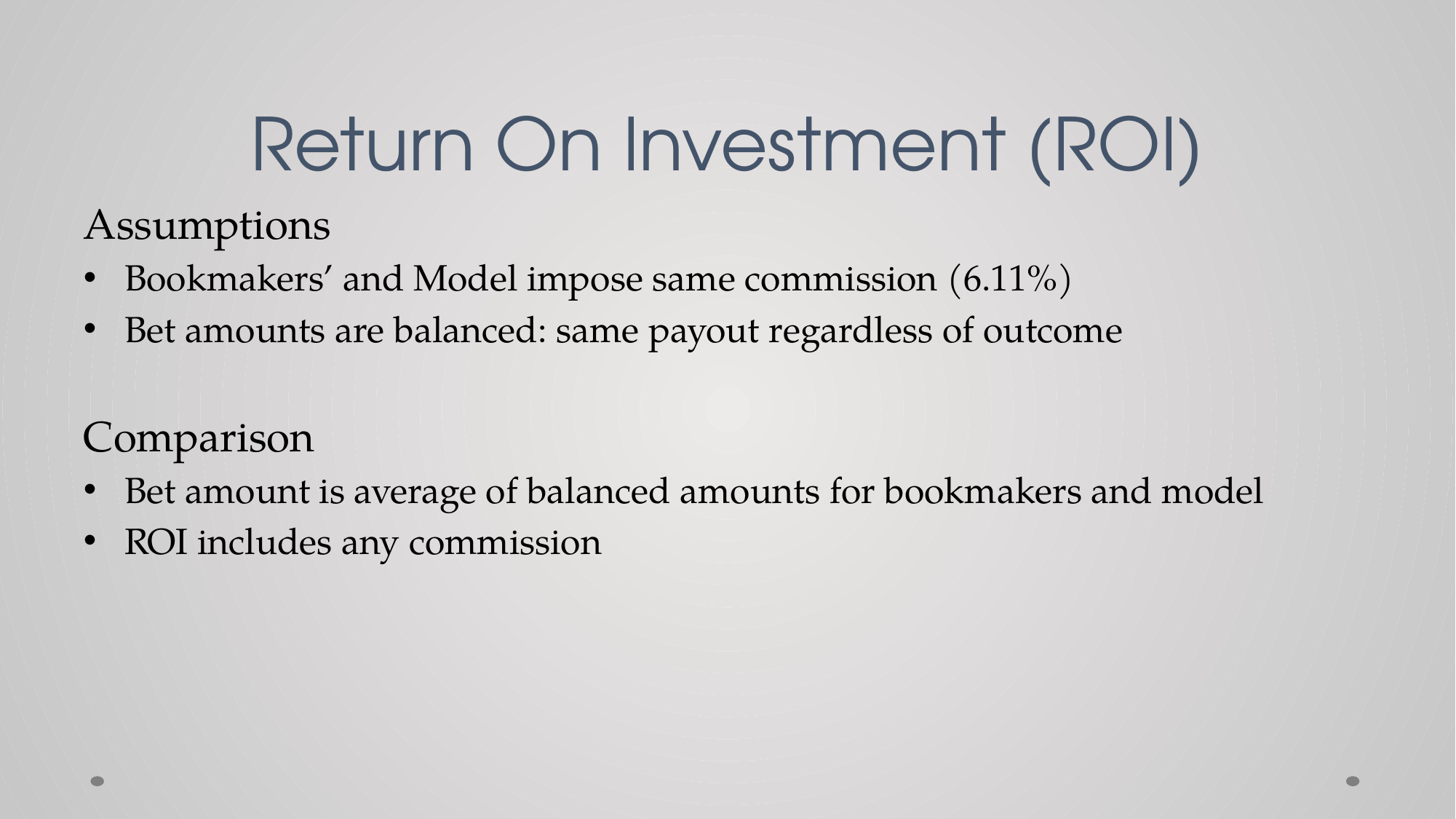

# Return On Investment (ROI)
Assumptions
Bookmakers’ and Model impose same commission (6.11%)
Bet amounts are balanced: same payout regardless of outcome

Comparison
Bet amount is average of balanced amounts for bookmakers and model
ROI includes any commission